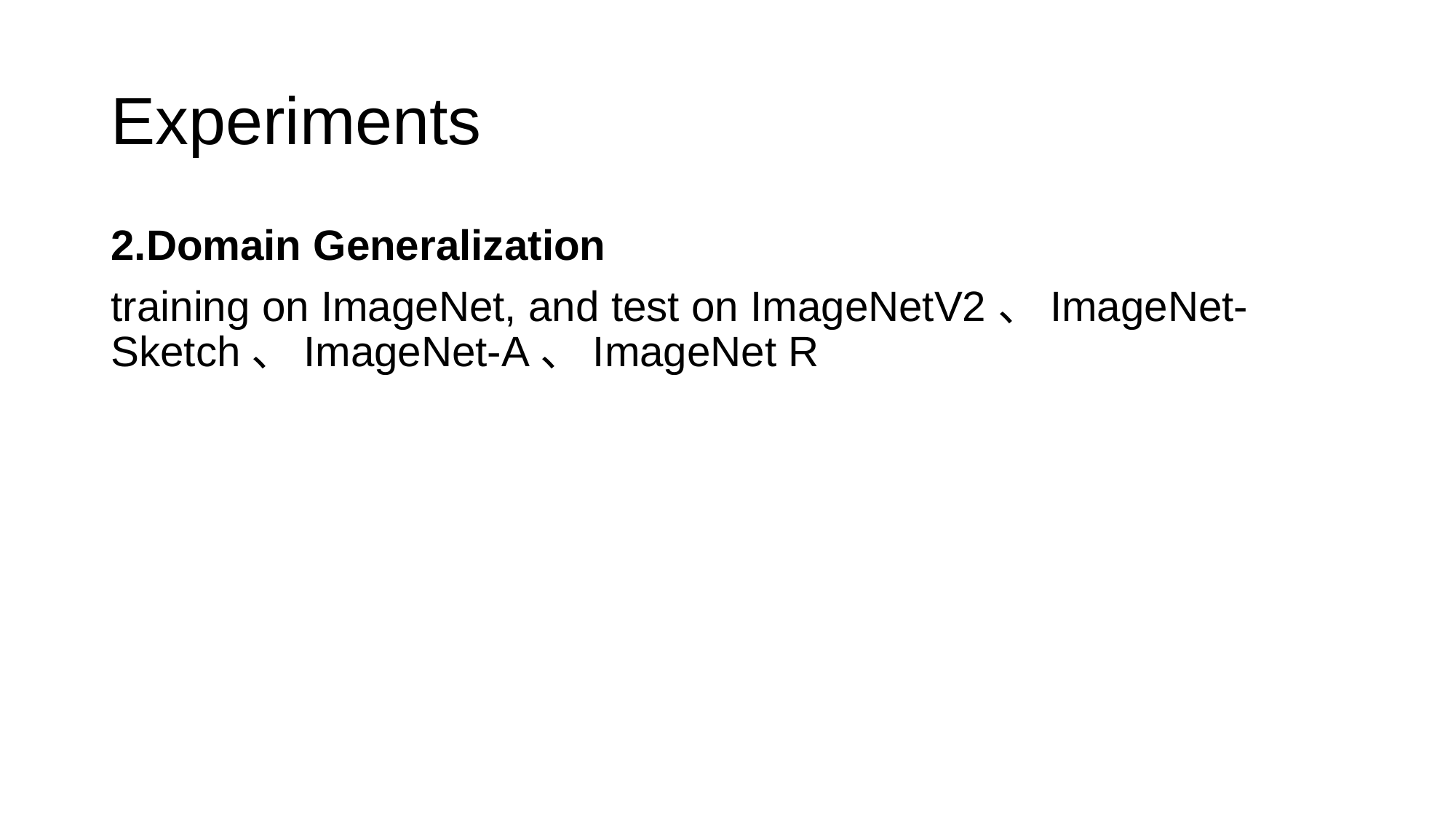

# Experiments
2.Domain Generalization
training on ImageNet, and test on ImageNetV2、ImageNet-Sketch、ImageNet-A、ImageNet R